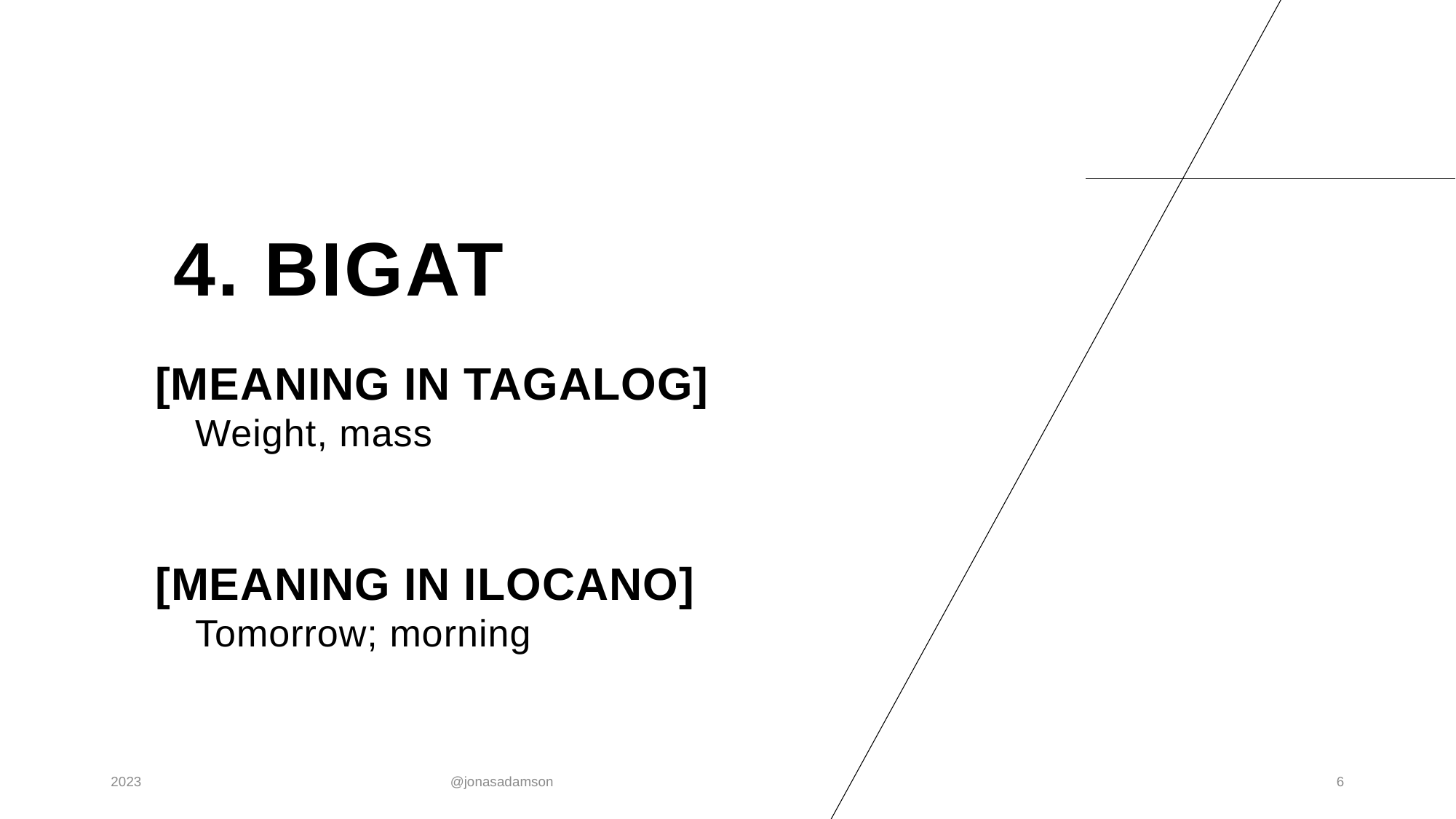

# 4. Bigat
[MEANING IN TAGALOG]
Weight, mass
[MEANING IN ILOCANO]
Tomorrow; morning
2023
@jonasadamson
6